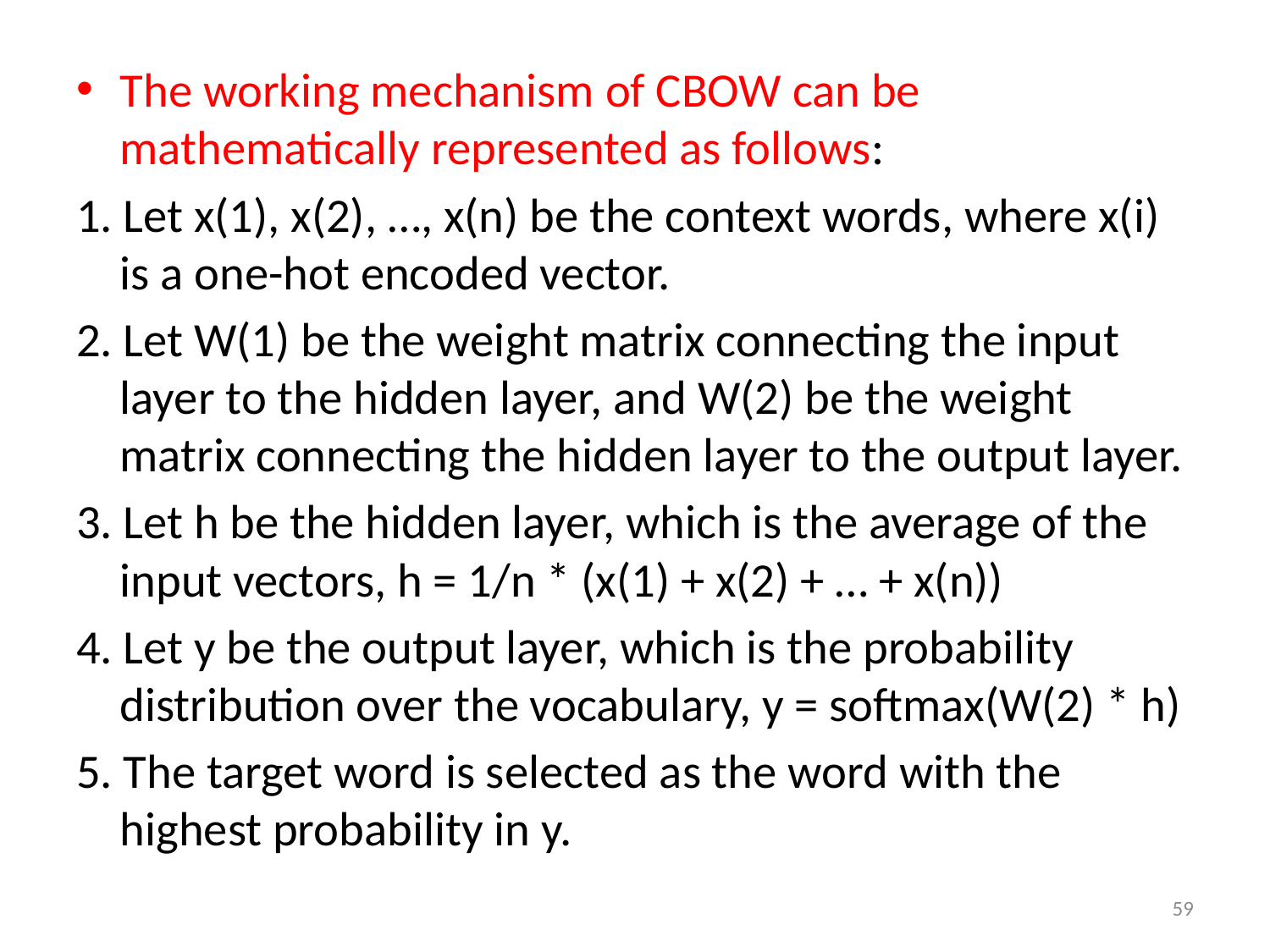

The working mechanism of CBOW can be mathematically represented as follows:
1. Let x(1), x(2), …, x(n) be the context words, where x(i) is a one-hot encoded vector.
2. Let W(1) be the weight matrix connecting the input layer to the hidden layer, and W(2) be the weight matrix connecting the hidden layer to the output layer.
3. Let h be the hidden layer, which is the average of the input vectors, h = 1/n * (x(1) + x(2) + … + x(n))
4. Let y be the output layer, which is the probability distribution over the vocabulary, y = softmax(W(2) * h)
5. The target word is selected as the word with the highest probability in y.

59